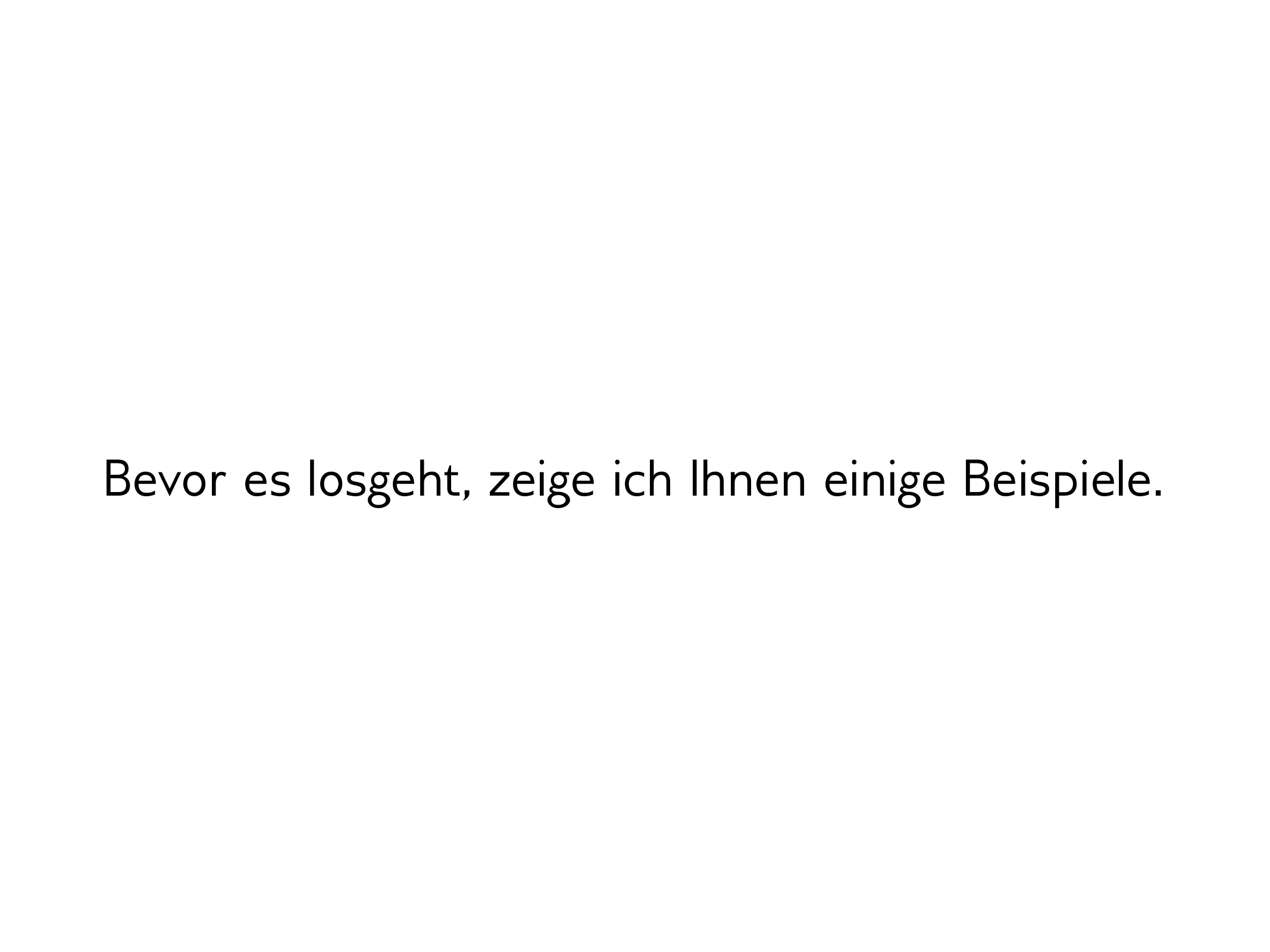

Bevor es losgeht, zeige ich Ihnen einige Beispiele.